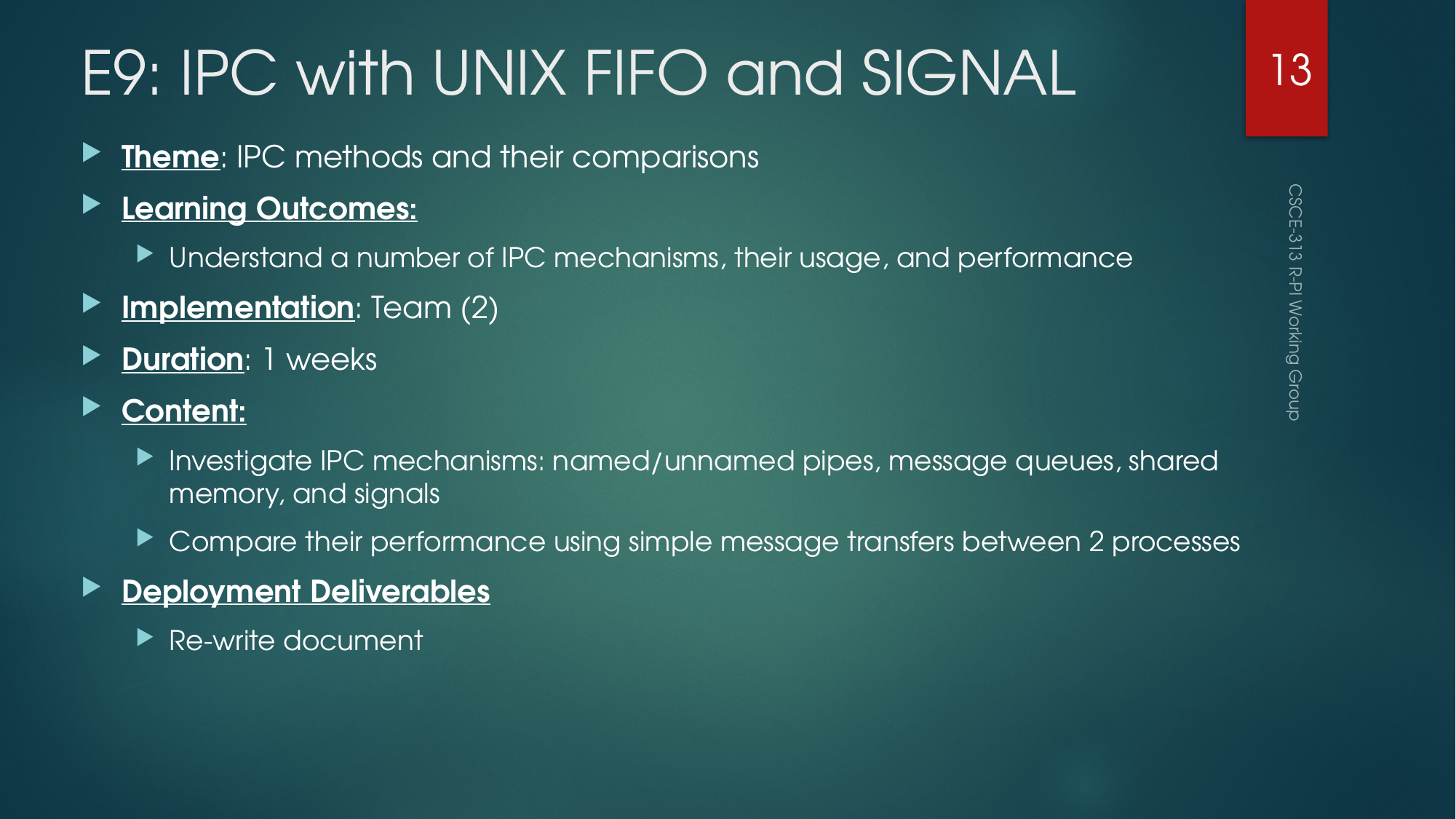

13
# E9: IPC with UNIX FIFO and SIGNAL
Theme: IPC methods and their comparisons
Learning Outcomes:
Understand a number of IPC mechanisms, their usage, and performance
Implementation: Team (2)
Duration: 1 weeks
Content:
Investigate IPC mechanisms: named/unnamed pipes, message queues, shared memory, and signals
Compare their performance using simple message transfers between 2 processes
Deployment Deliverables
Re-write document

CSCE-313 R-PI Working Group